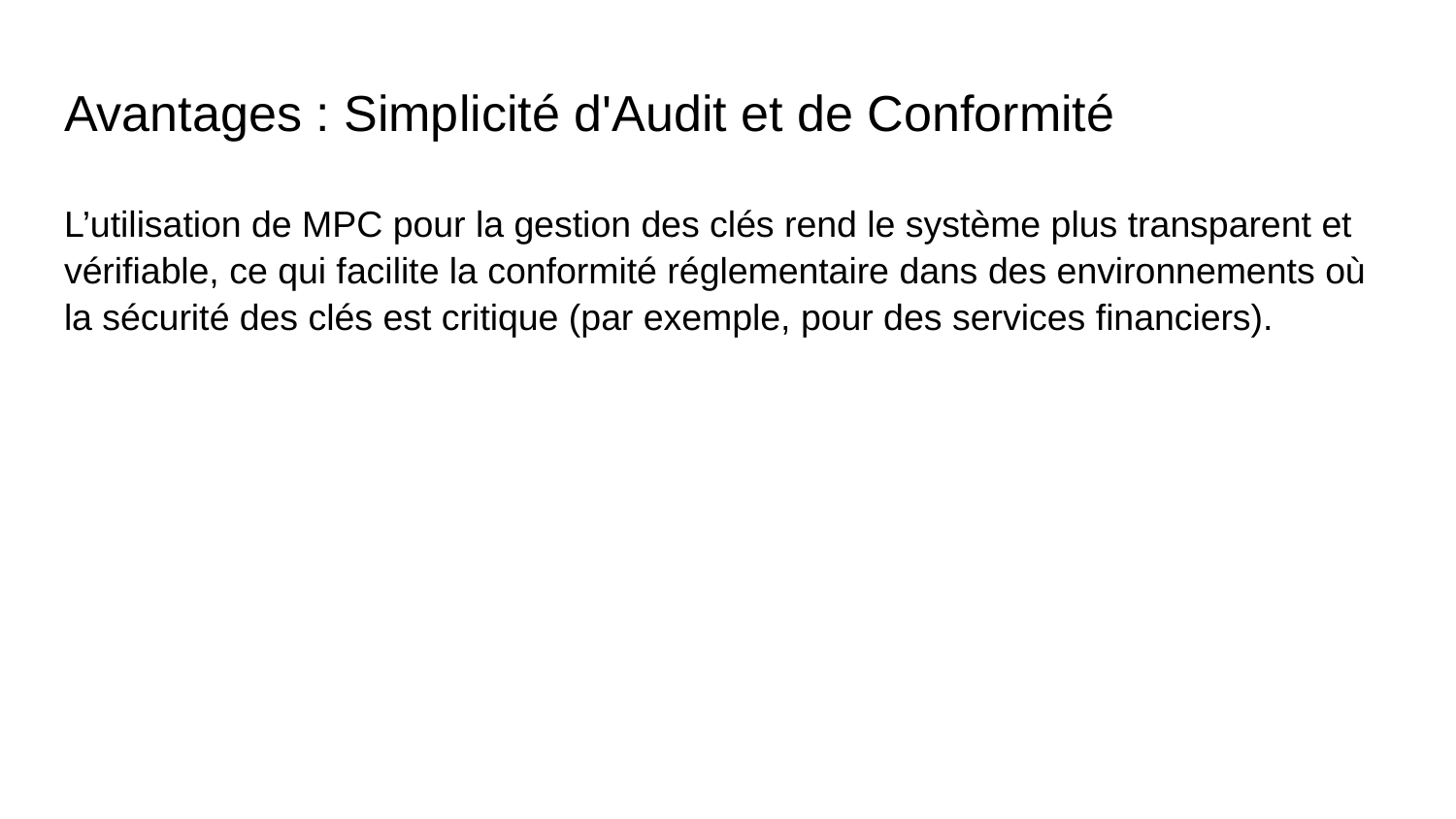

# Avantages : Simplicité d'Audit et de Conformité
L’utilisation de MPC pour la gestion des clés rend le système plus transparent et vérifiable, ce qui facilite la conformité réglementaire dans des environnements où la sécurité des clés est critique (par exemple, pour des services financiers).